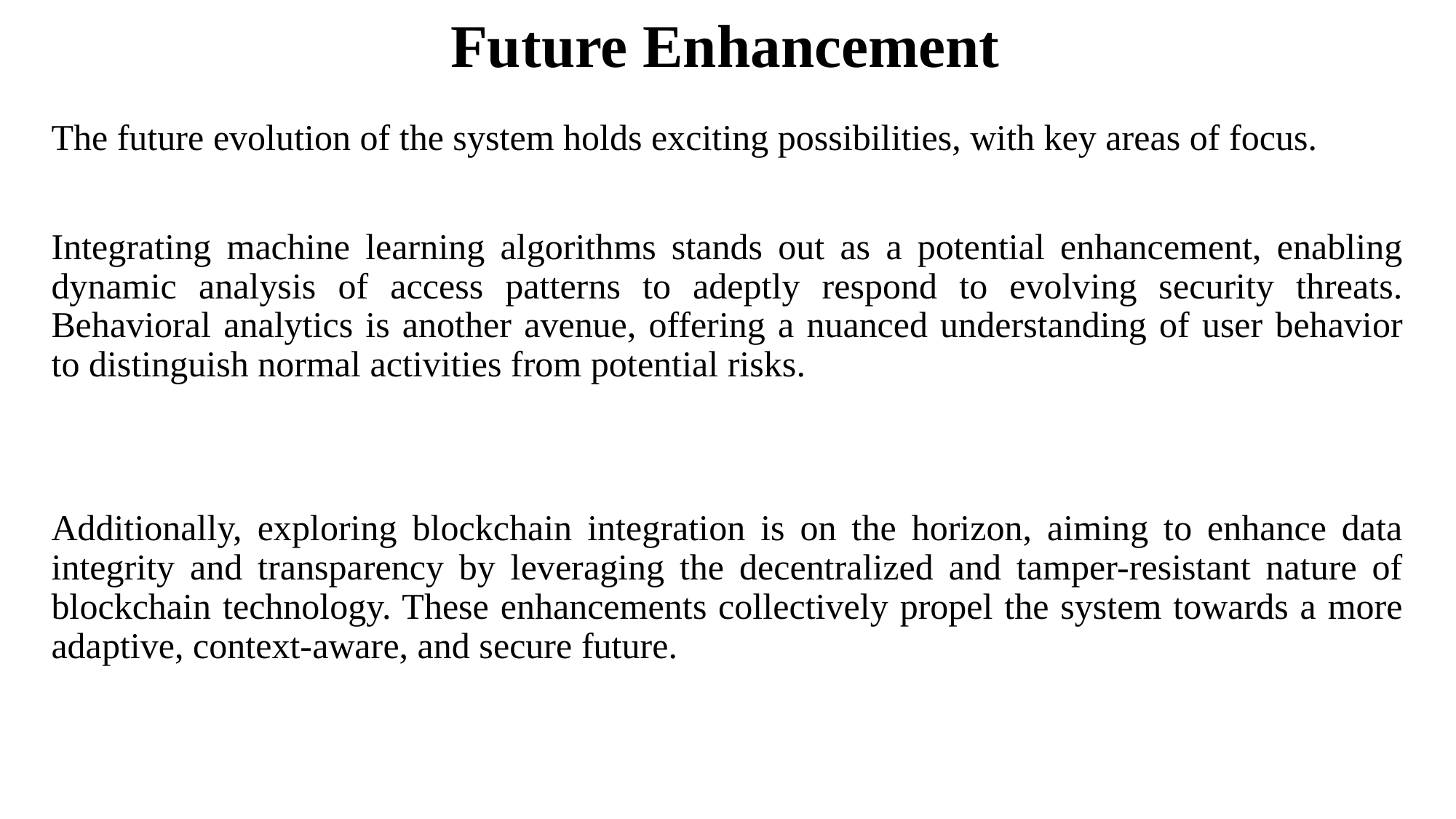

# Future Enhancement
The future evolution of the system holds exciting possibilities, with key areas of focus.

Integrating machine learning algorithms stands out as a potential enhancement, enabling dynamic analysis of access patterns to adeptly respond to evolving security threats. Behavioral analytics is another avenue, offering a nuanced understanding of user behavior to distinguish normal activities from potential risks.

Additionally, exploring blockchain integration is on the horizon, aiming to enhance data integrity and transparency by leveraging the decentralized and tamper-resistant nature of blockchain technology. These enhancements collectively propel the system towards a more adaptive, context-aware, and secure future.